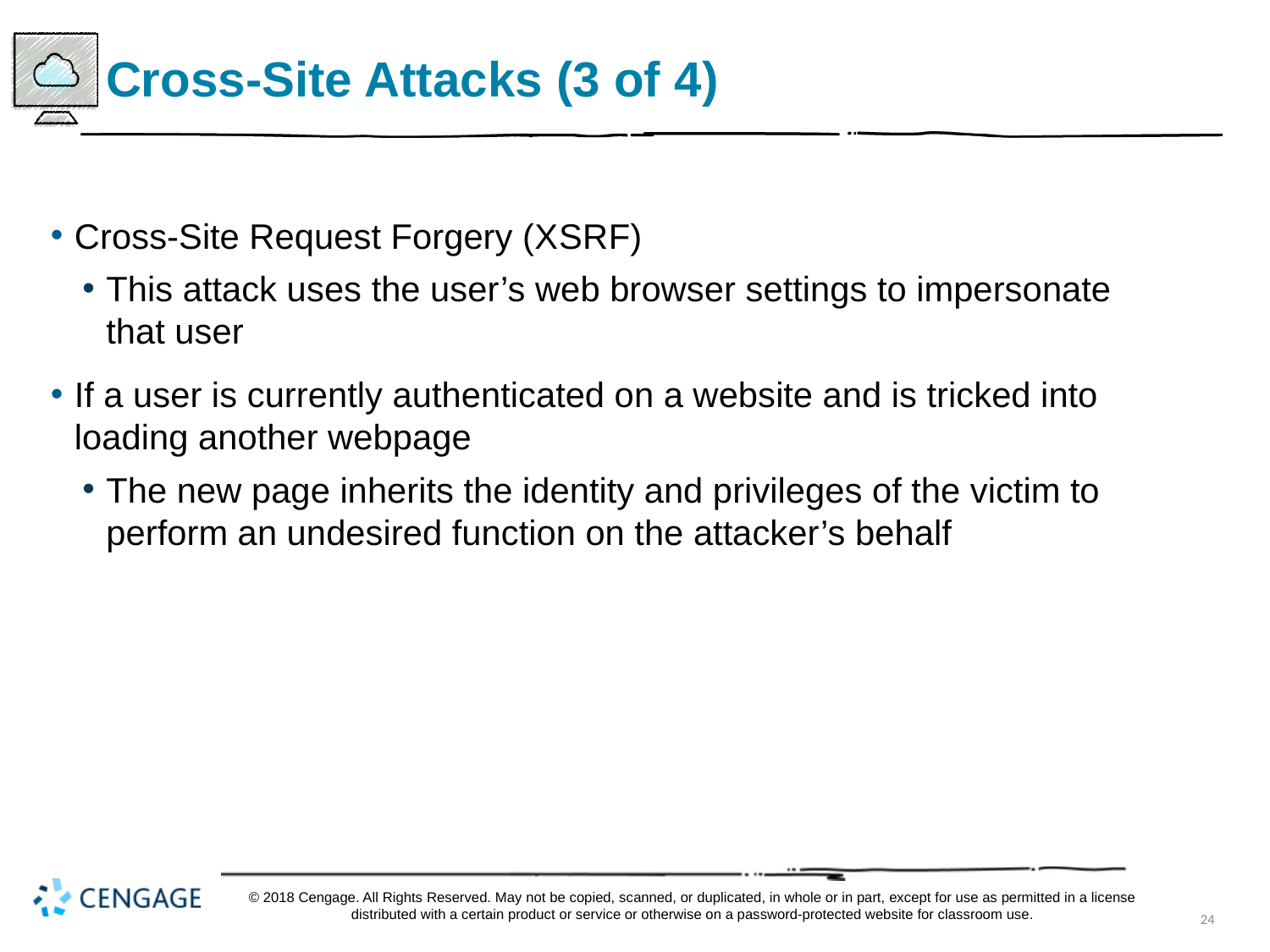

# Cross-Site Attacks (3 of 4)
Cross-Site Request Forgery (X S R F)
This attack uses the user’s web browser settings to impersonate that user
If a user is currently authenticated on a website and is tricked into loading another webpage
The new page inherits the identity and privileges of the victim to perform an undesired function on the attacker’s behalf
© 2018 Cengage. All Rights Reserved. May not be copied, scanned, or duplicated, in whole or in part, except for use as permitted in a license distributed with a certain product or service or otherwise on a password-protected website for classroom use.